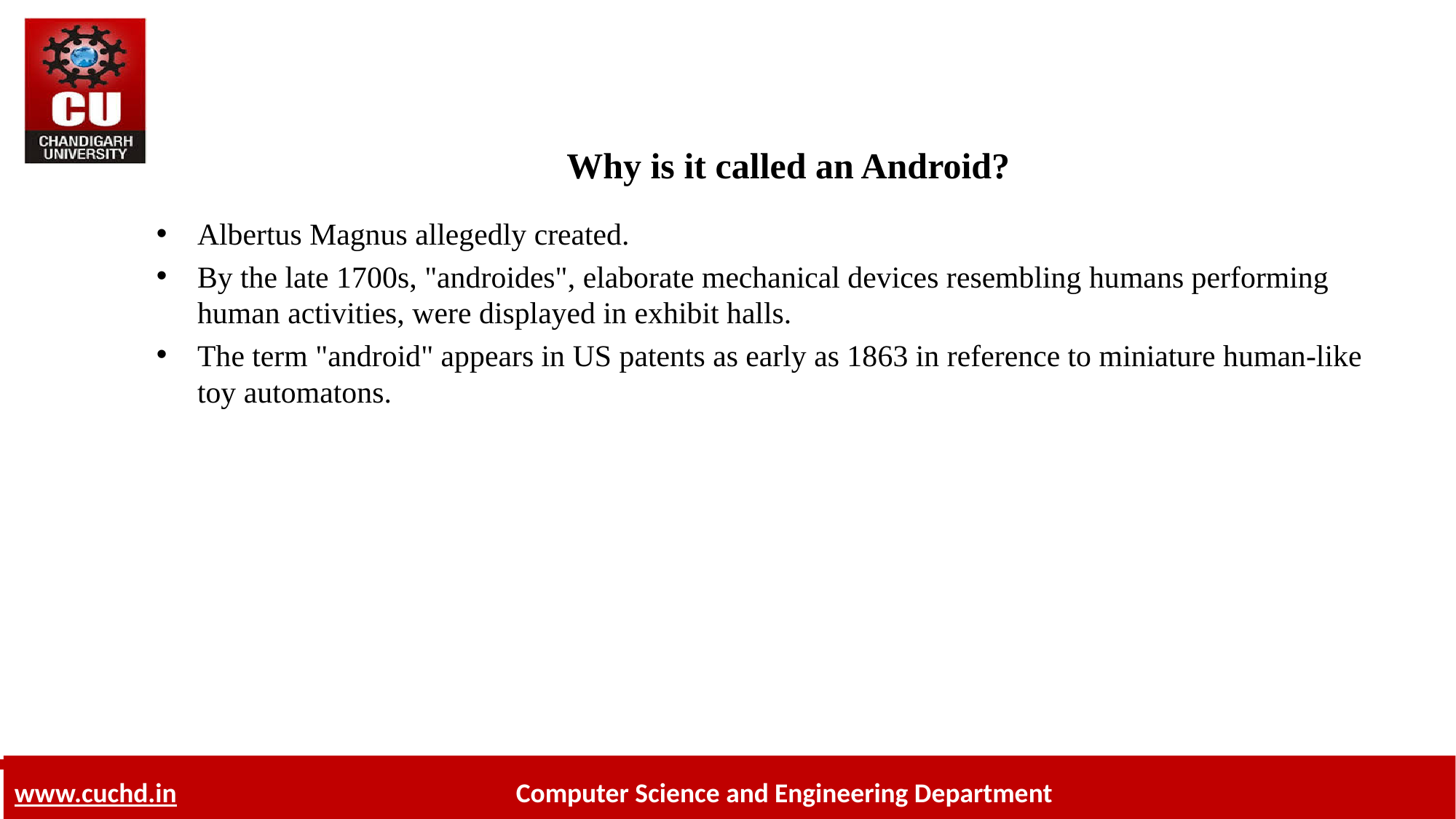

# Why is it called an Android?
Albertus Magnus allegedly created.
By the late 1700s, "androides", elaborate mechanical devices resembling humans performing human activities, were displayed in exhibit halls.
The term "android" appears in US patents as early as 1863 in reference to miniature human-like toy automatons.